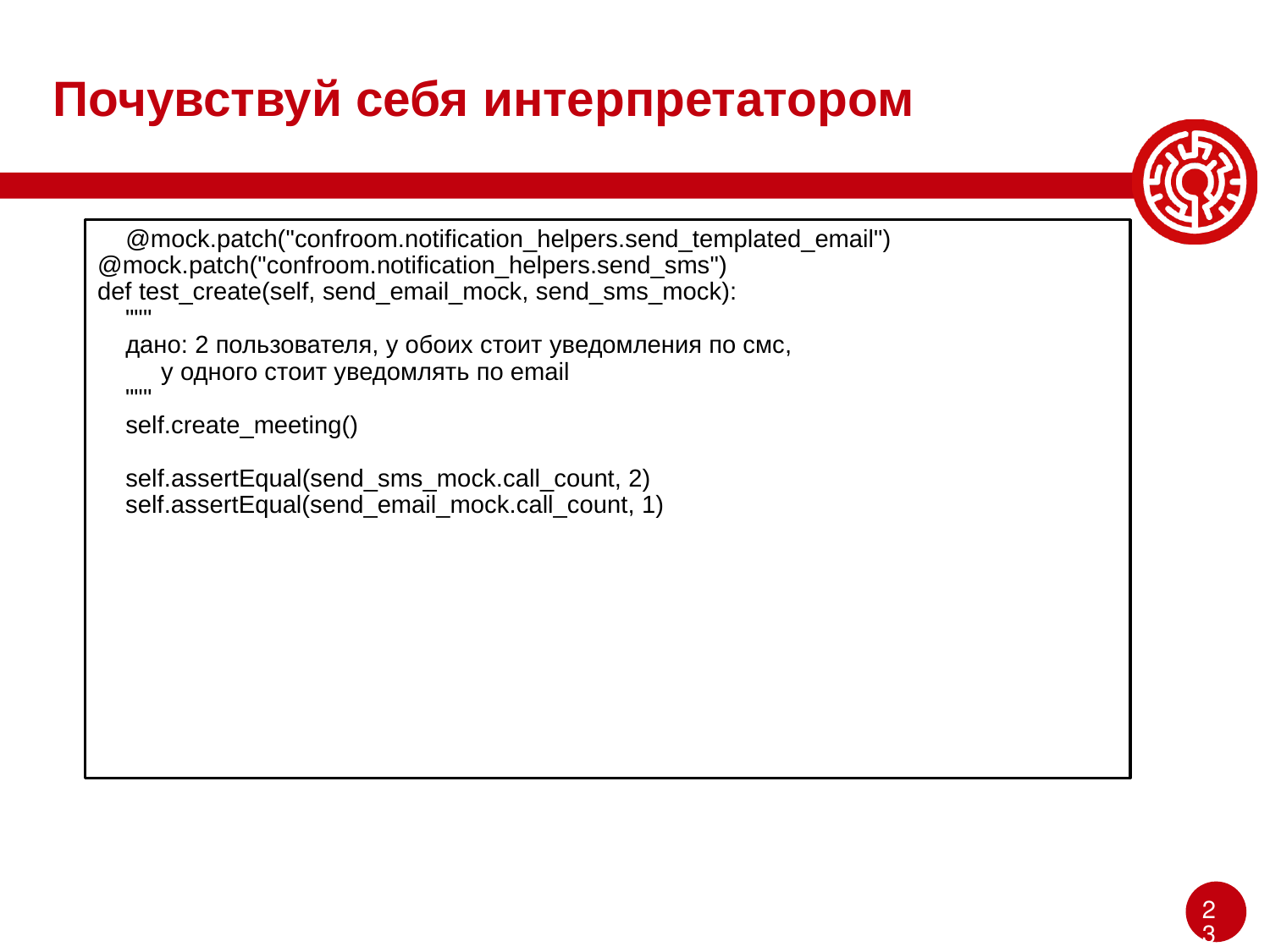

# Почувствуй себя интерпретатором
    @mock.patch("confroom.notification_helpers.send_templated_email")
@mock.patch("confroom.notification_helpers.send_sms")
def test_create(self, send_email_mock, send_sms_mock):
    """
    дано: 2 пользователя, у обоих стоит уведомления по смс,
у одного стоит уведомлять по email
    """
    self.create_meeting()
    self.assertEqual(send_sms_mock.call_count, 2)
    self.assertEqual(send_email_mock.call_count, 1)
23